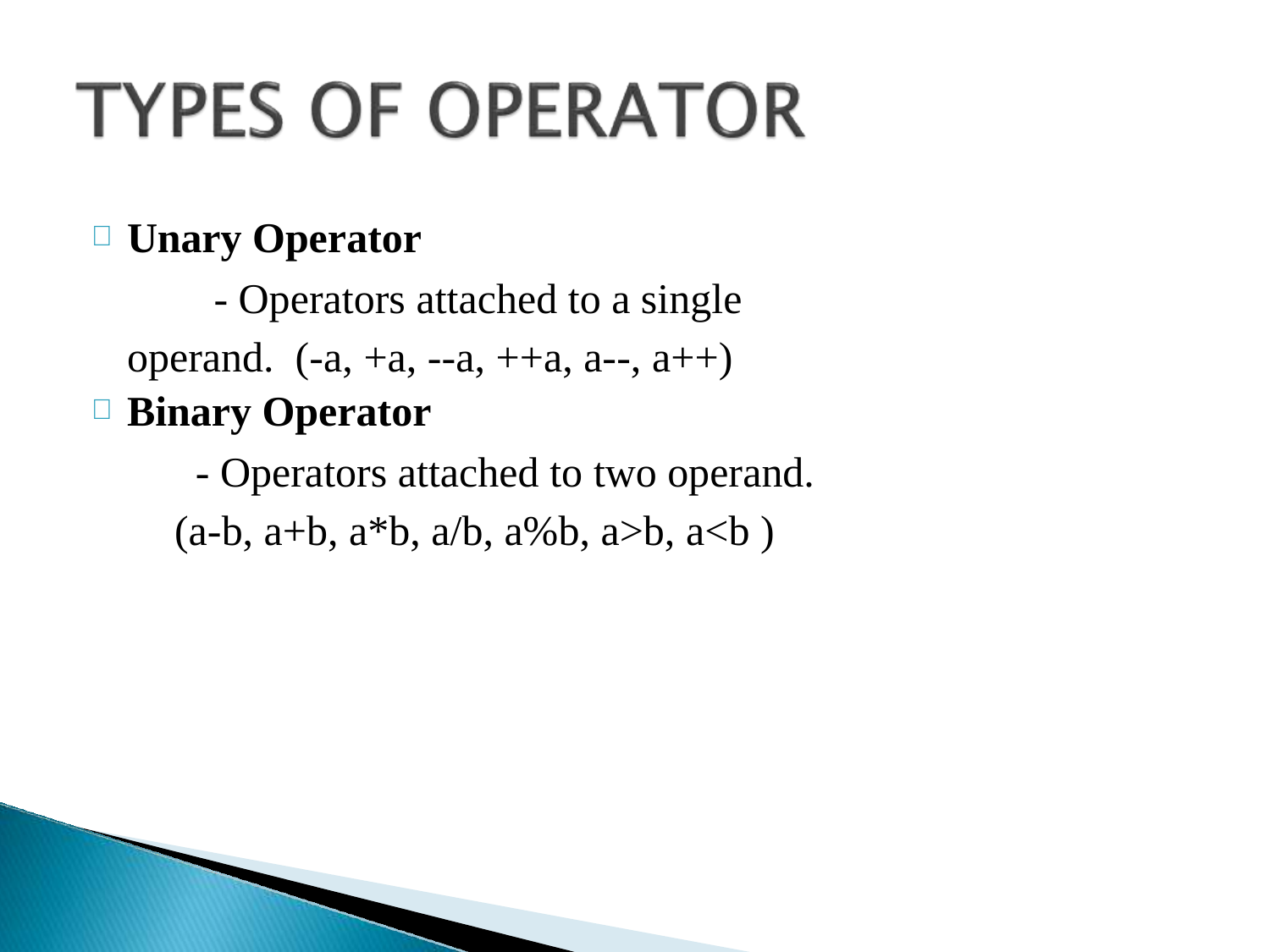

Unary Operator
- Operators attached to a single operand.  (-a, +a, --a, ++a, a--, a++)
Binary Operator
- Operators attached to two operand.  (a-b, a+b, a*b, a/b, a%b, a>b, a<b )